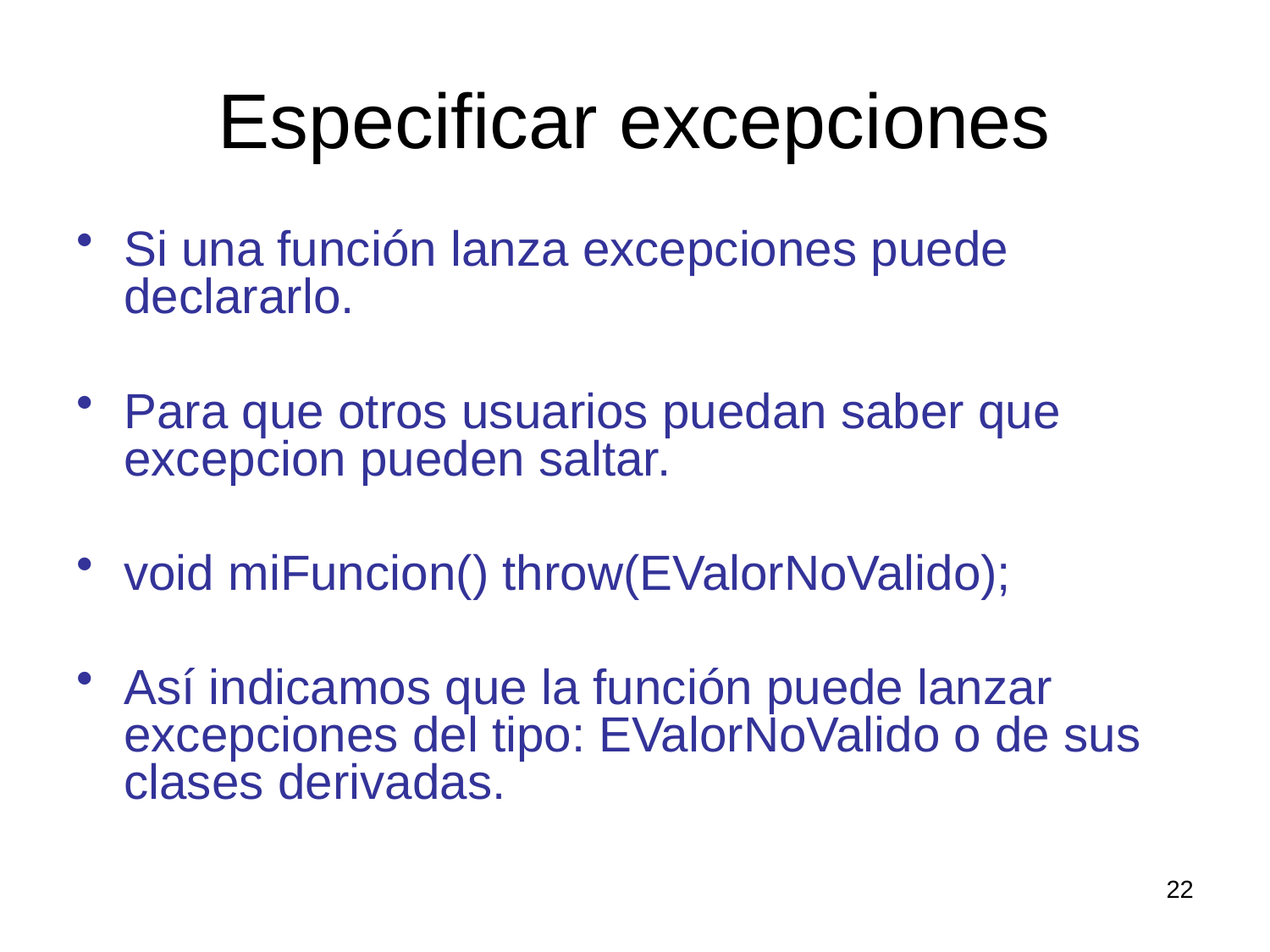

# Especificar excepciones
Si una función lanza excepciones puede declararlo.

Para que otros usuarios puedan saber que excepcion pueden saltar.

void miFuncion() throw(EValorNoValido);

Así indicamos que la función puede lanzar excepciones del tipo: EValorNoValido o de sus clases derivadas.

22